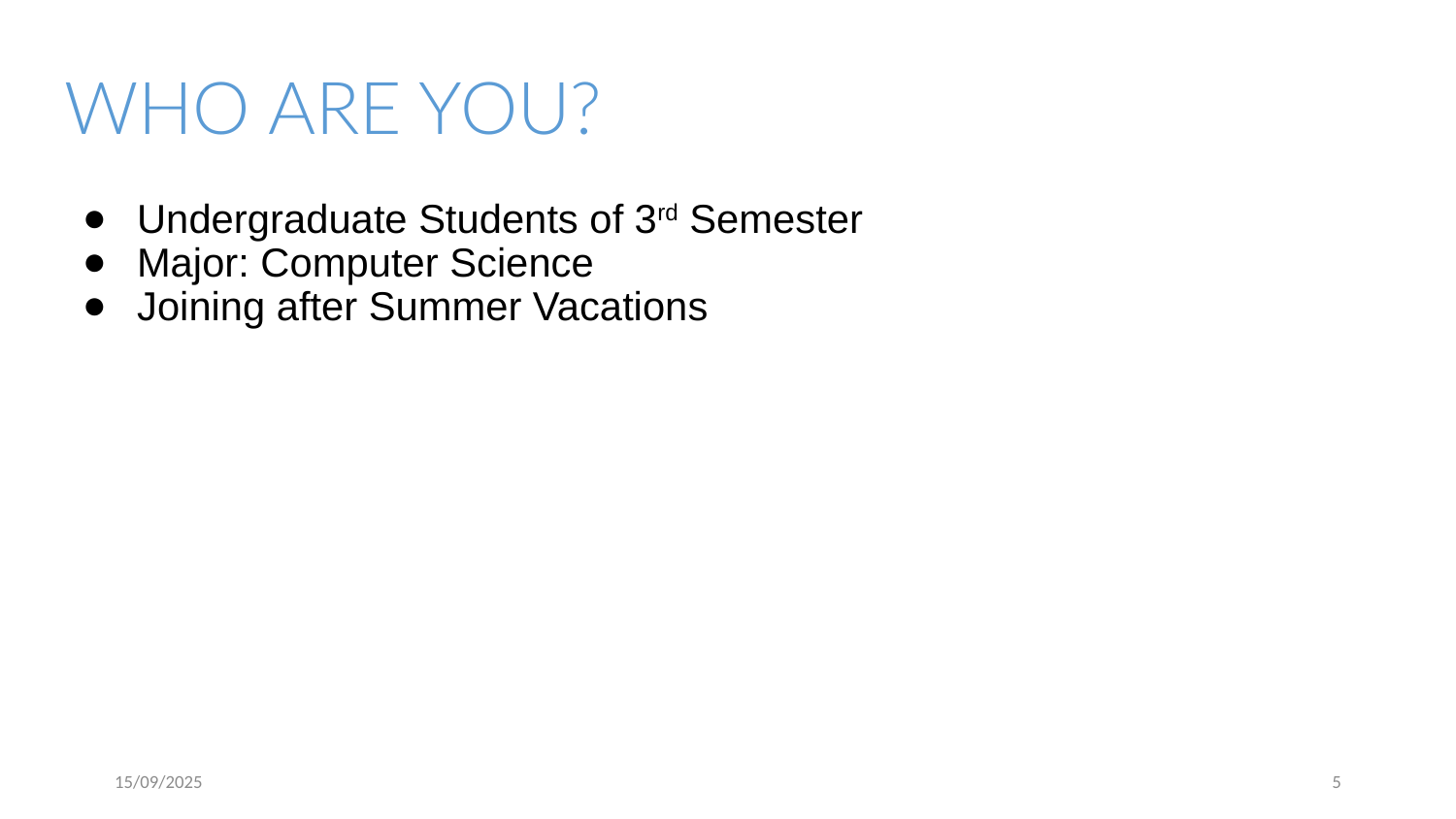

# WHO ARE YOU?
Undergraduate Students of 3rd Semester
Major: Computer Science
Joining after Summer Vacations
15/09/2025
5